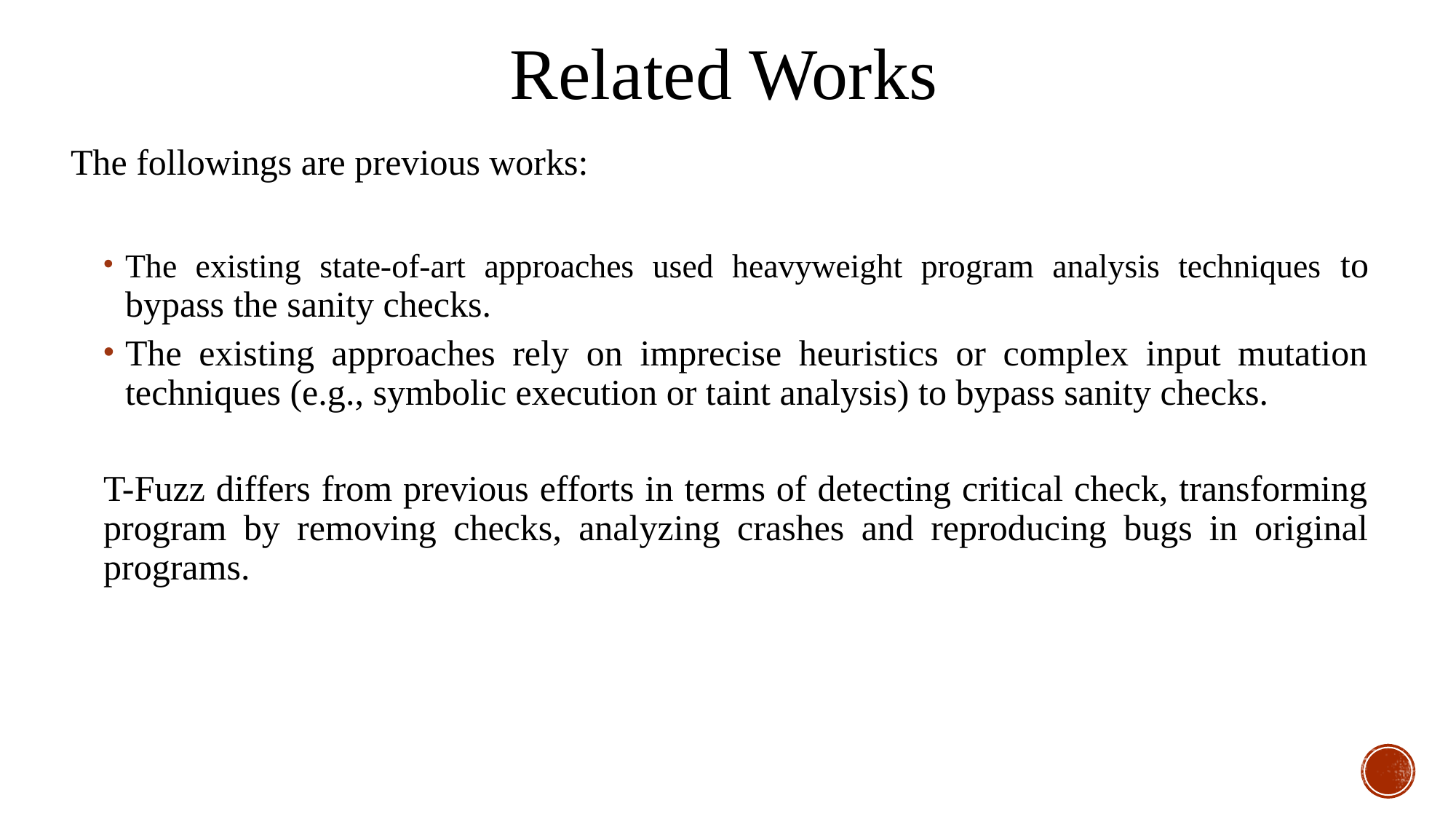

Related Works
The followings are previous works:

The existing state-of-art approaches used heavyweight program analysis techniques to bypass the sanity checks.
The existing approaches rely on imprecise heuristics or complex input mutation techniques (e.g., symbolic execution or taint analysis) to bypass sanity checks.

T-Fuzz differs from previous efforts in terms of detecting critical check, transforming program by removing checks, analyzing crashes and reproducing bugs in original programs.